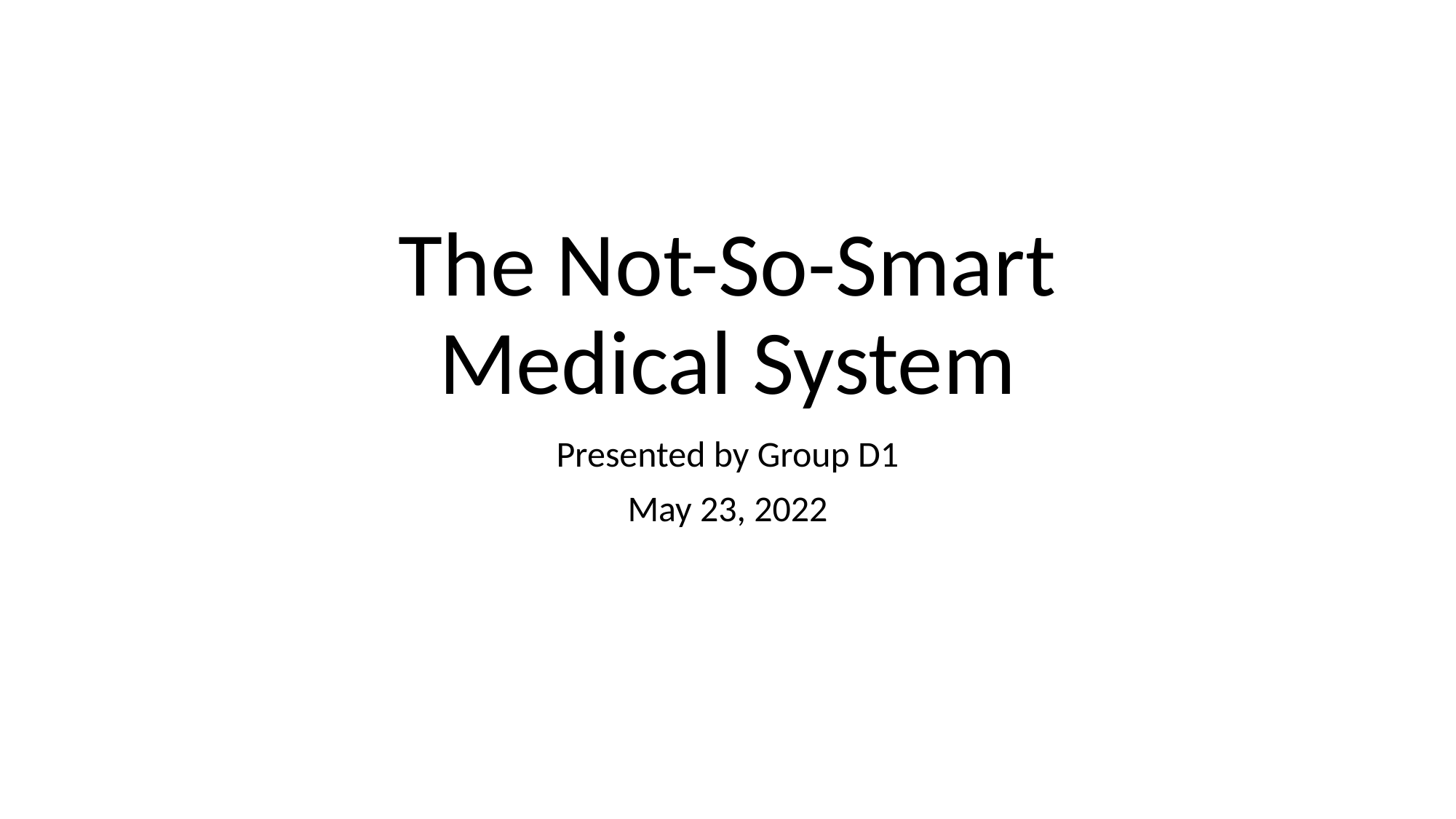

# The Not-So-Smart Medical System
Presented by Group D1
May 23, 2022